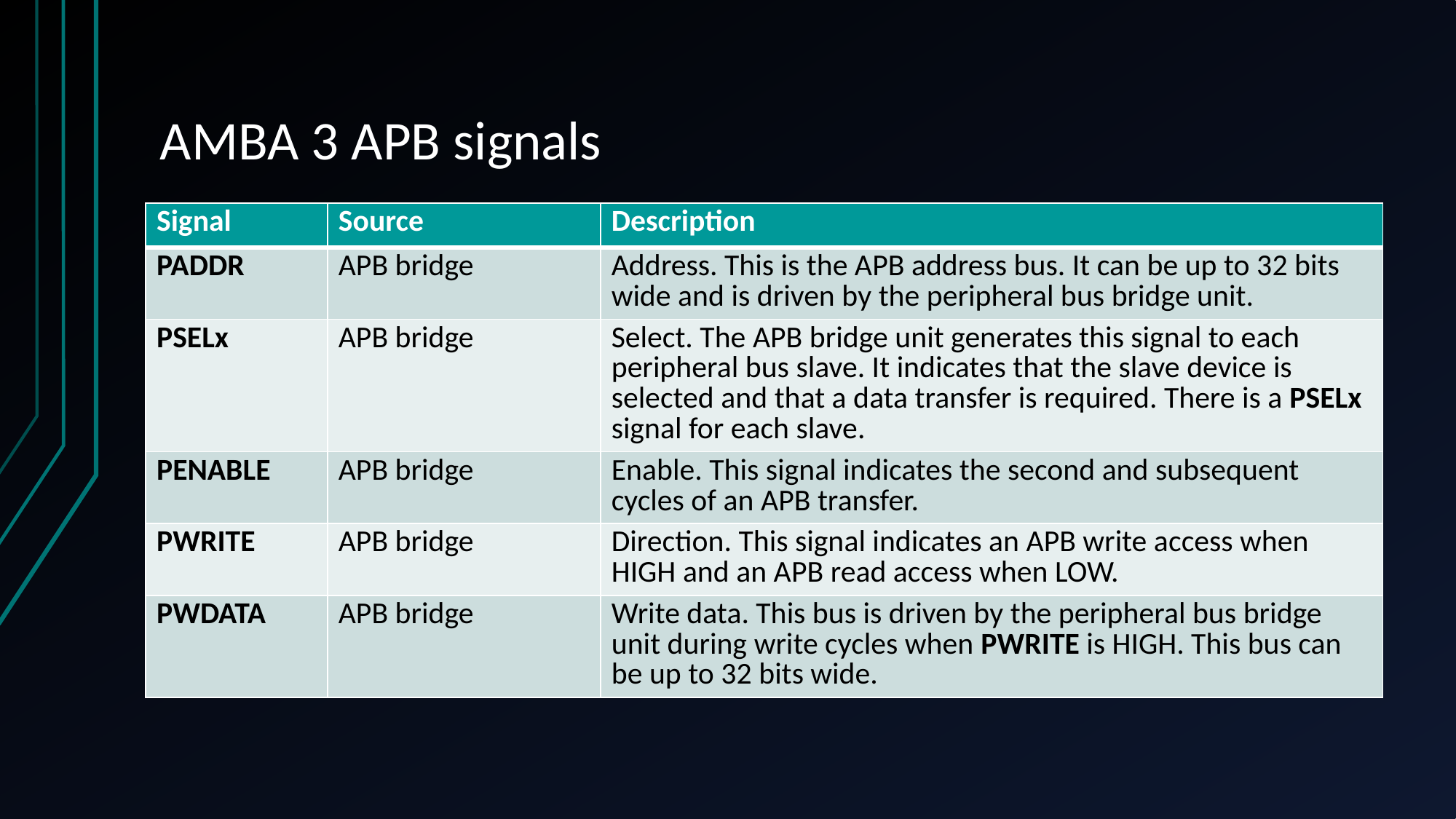

# AMBA 3 APB signals
| Signal | Source | Description |
| --- | --- | --- |
| PADDR | APB bridge | Address. This is the APB address bus. It can be up to 32 bits wide and is driven by the peripheral bus bridge unit. |
| PSELx | APB bridge | Select. The APB bridge unit generates this signal to each peripheral bus slave. It indicates that the slave device is selected and that a data transfer is required. There is a PSELx signal for each slave. |
| PENABLE | APB bridge | Enable. This signal indicates the second and subsequent cycles of an APB transfer. |
| PWRITE | APB bridge | Direction. This signal indicates an APB write access when HIGH and an APB read access when LOW. |
| PWDATA | APB bridge | Write data. This bus is driven by the peripheral bus bridge unit during write cycles when PWRITE is HIGH. This bus can be up to 32 bits wide. |